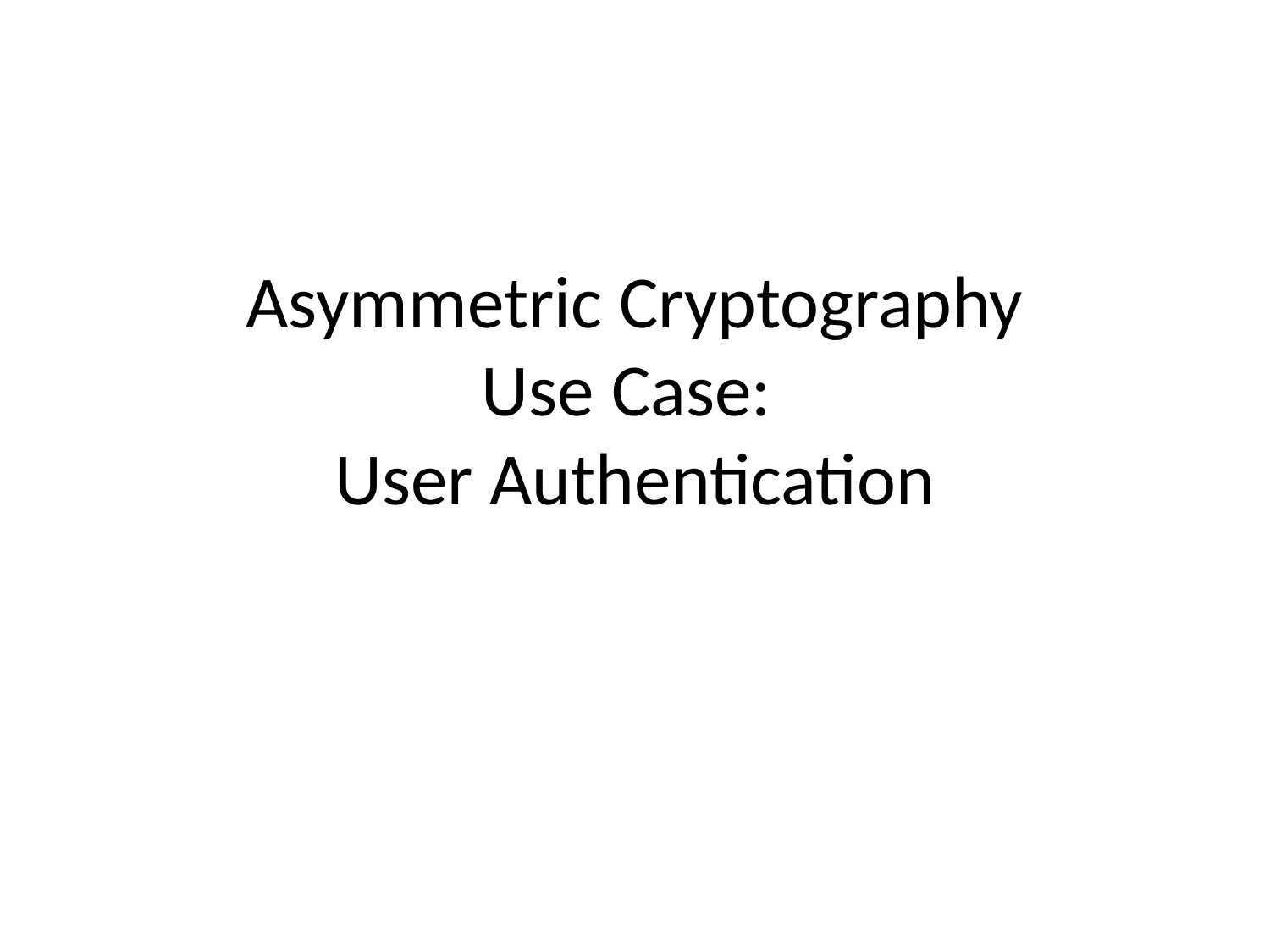

# Asymmetric Cryptography Use Case: User Authentication